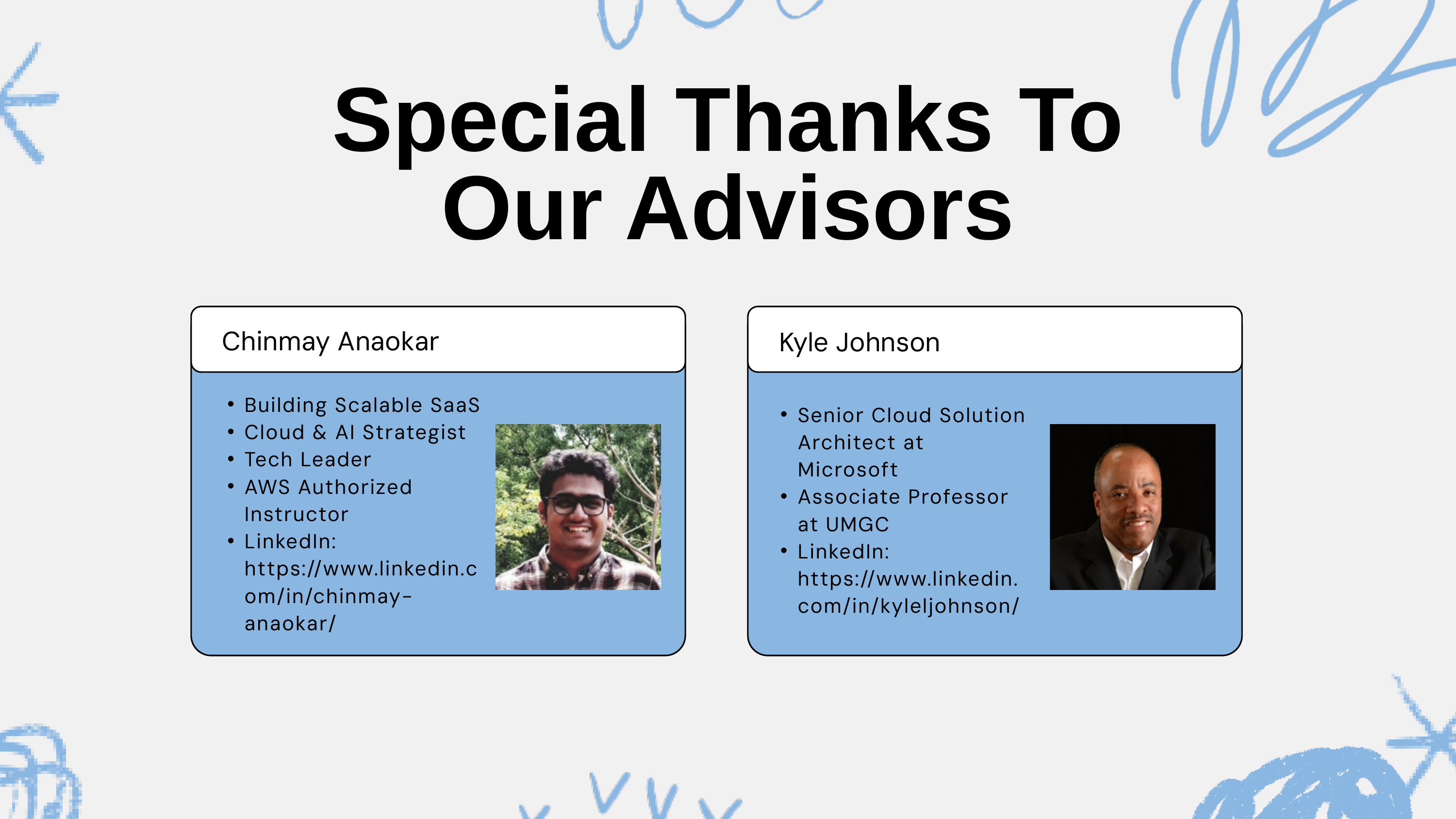

Special Thanks To Our Advisors

Chinmay Anaokar
Kyle Johnson
Building Scalable SaaS
Cloud & AI Strategist
Tech Leader
AWS Authorized Instructor
LinkedIn: https://www.linkedin.com/in/chinmay-anaokar/
Senior Cloud Solution Architect at Microsoft
Associate Professor at UMGC
LinkedIn: https://www.linkedin.com/in/kyleljohnson/